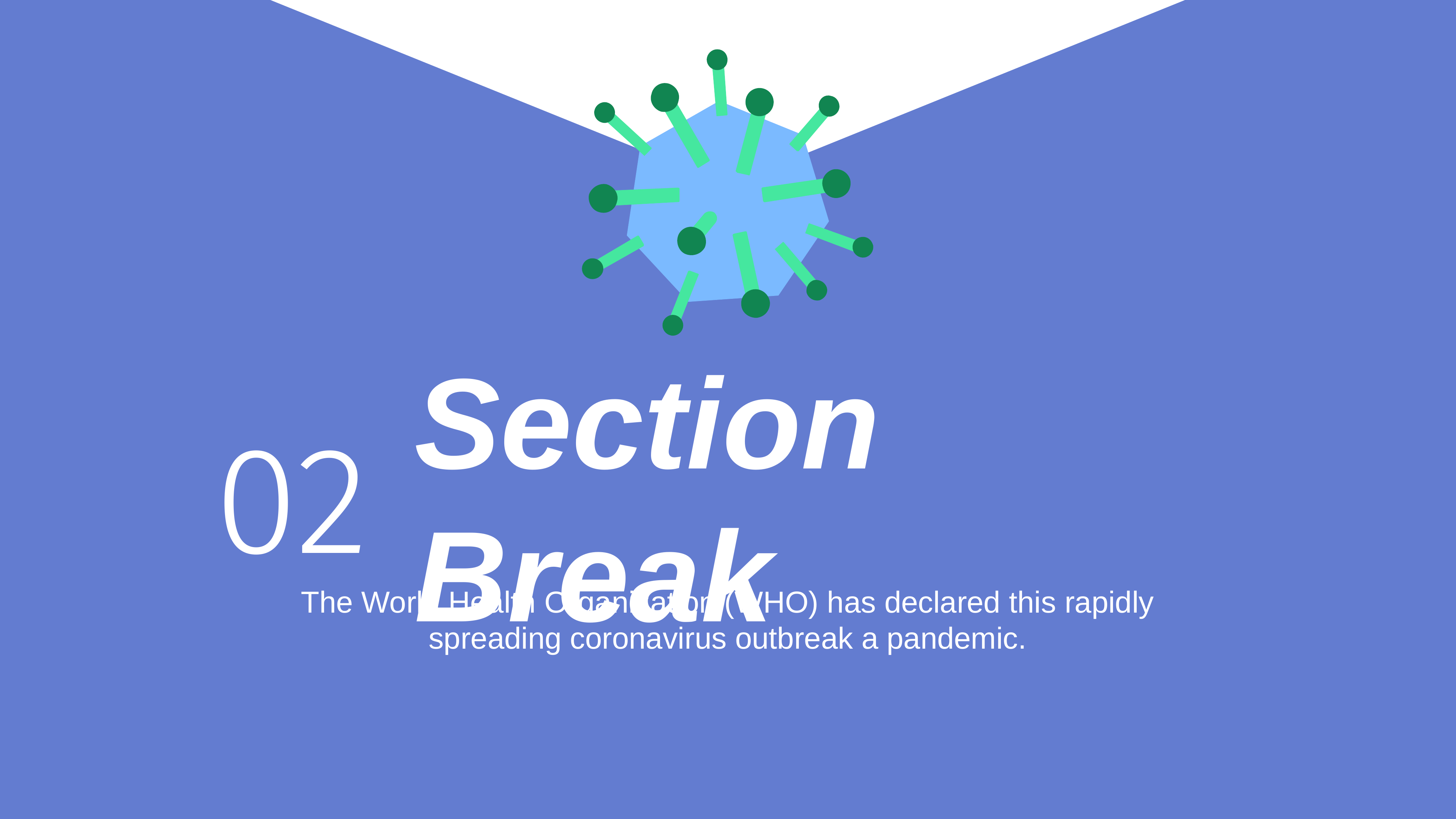

02
Section Break
The World Health Organization (WHO) has declared this rapidly spreading coronavirus outbreak a pandemic.